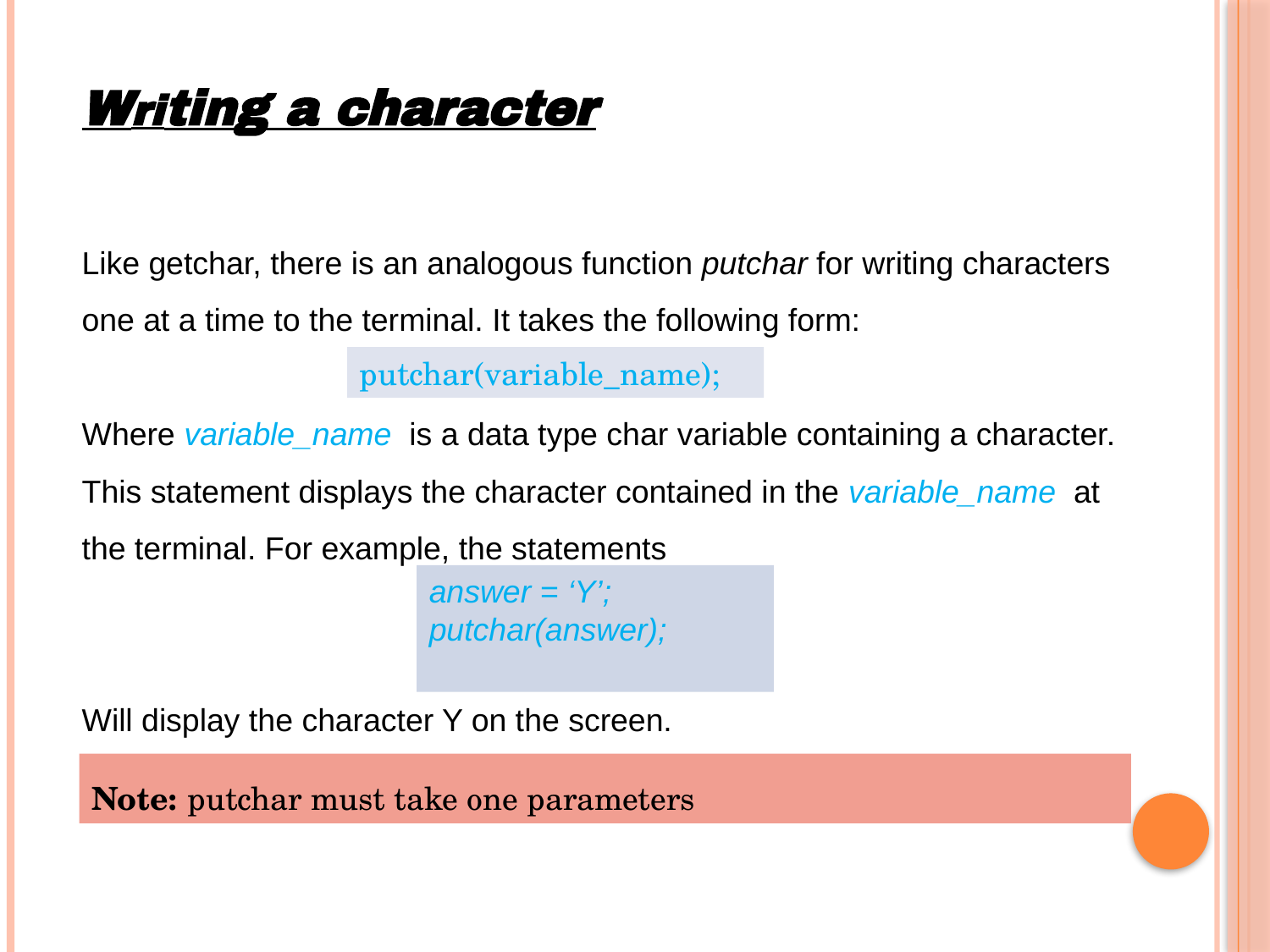

Writing a character

Like getchar, there is an analogous function putchar for writing characters one at a time to the terminal. It takes the following form:

Where variable_name  is a data type char variable containing a character. This statement displays the character contained in the variable_name  at the terminal. For example, the statements

Will display the character Y on the screen.

putchar(variable_name);
answer = ‘Y’;
putchar(answer);

Note: putchar must take one parameters